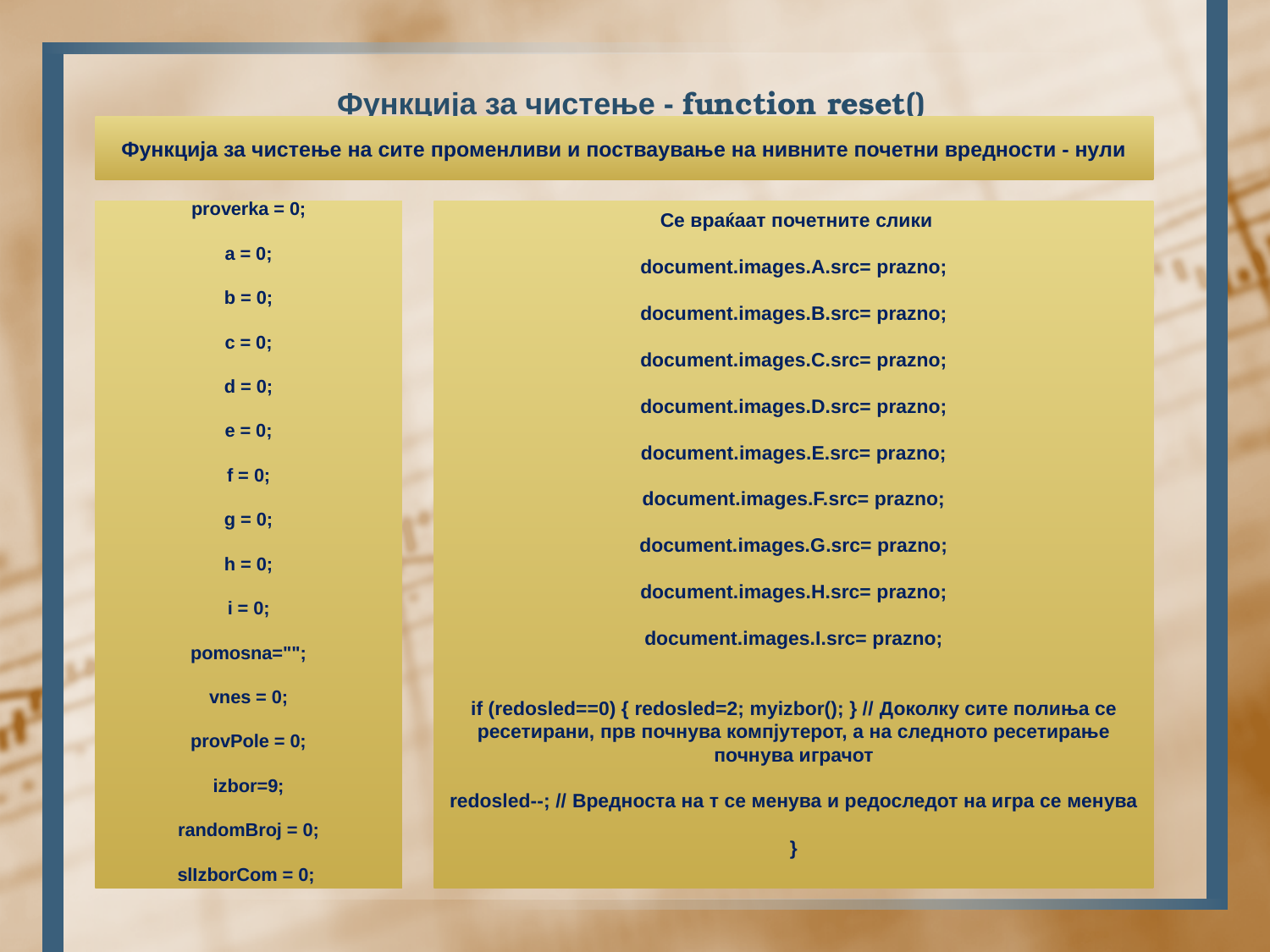

Функција за чистење - function reset()
Функција за чистење на сите променливи и постваување на нивните почетни вредности - нули

proverka = 0;

a = 0;

b = 0;

c = 0;

d = 0;

e = 0;

f = 0;

g = 0;

h = 0;

i = 0;

pomosna="";

vnes = 0;

provPole = 0;

izbor=9;

randomBroj = 0;

slIzborCom = 0;

 Се враќаат почетните слики

document.images.A.src= prazno;

document.images.B.src= prazno;

document.images.C.src= prazno;

document.images.D.src= prazno;

document.images.E.src= prazno;

document.images.F.src= prazno;

document.images.G.src= prazno;

document.images.H.src= prazno;

document.images.I.src= prazno;

if (redosled==0) { redosled=2; myizbor(); } // Доколку сите полиња се ресетирани, прв почнува компјутерот, а на следното ресетирање почнува играчот

redosled--; // Вредноста на т се менува и редоследот на игра се менува

}